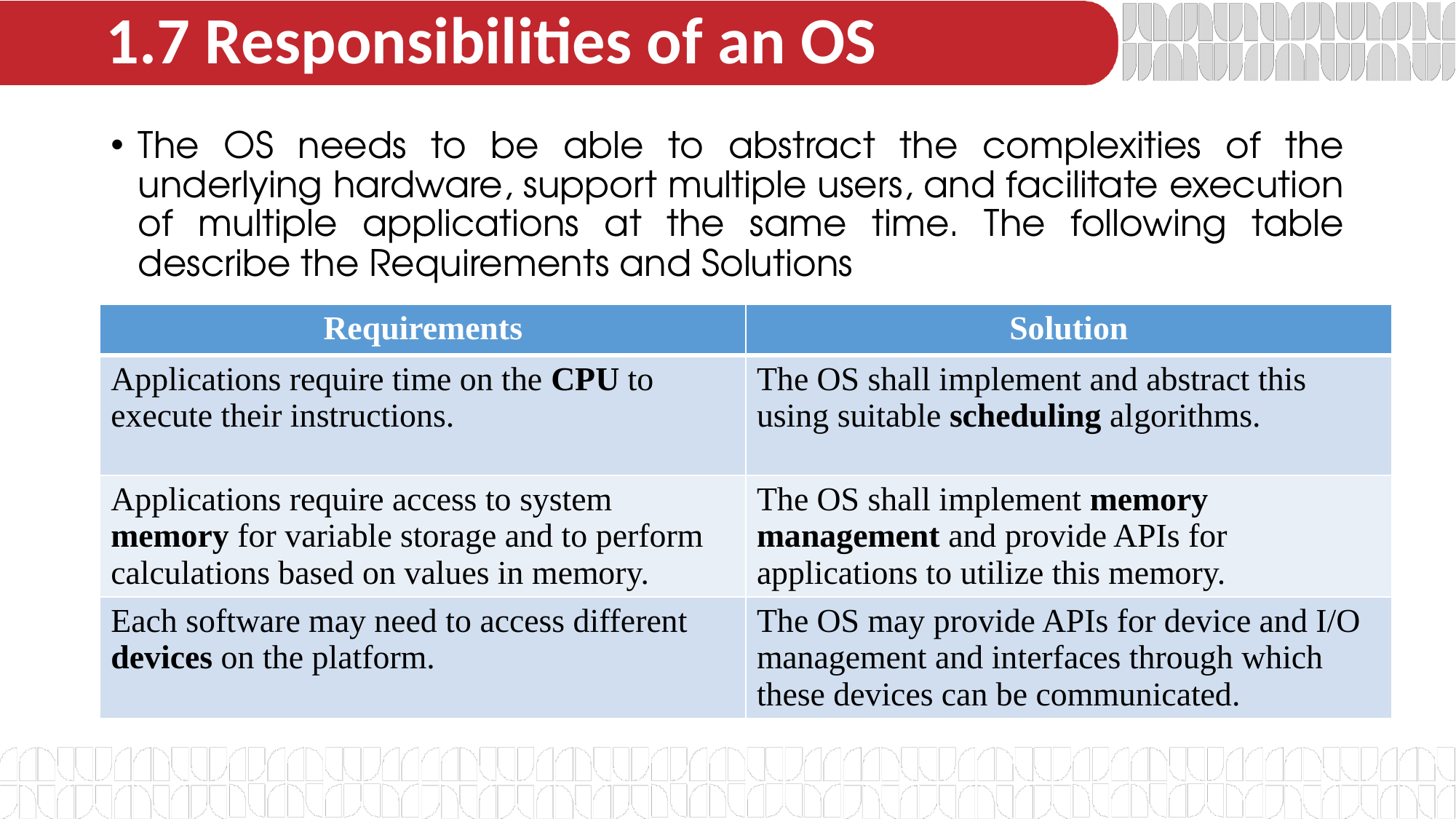

# 1.7 Responsibilities of an OS
The OS needs to be able to abstract the complexities of the underlying hardware, support multiple users, and facilitate execution of multiple applications at the same time. The following table describe the Requirements and Solutions
| Requirements | Solution |
| --- | --- |
| Applications require time on the CPU to execute their instructions. | The OS shall implement and abstract this using suitable scheduling algorithms. |
| Applications require access to system memory for variable storage and to perform calculations based on values in memory. | The OS shall implement memory management and provide APIs for applications to utilize this memory. |
| Each software may need to access different devices on the platform. | The OS may provide APIs for device and I/O management and interfaces through which these devices can be communicated. |